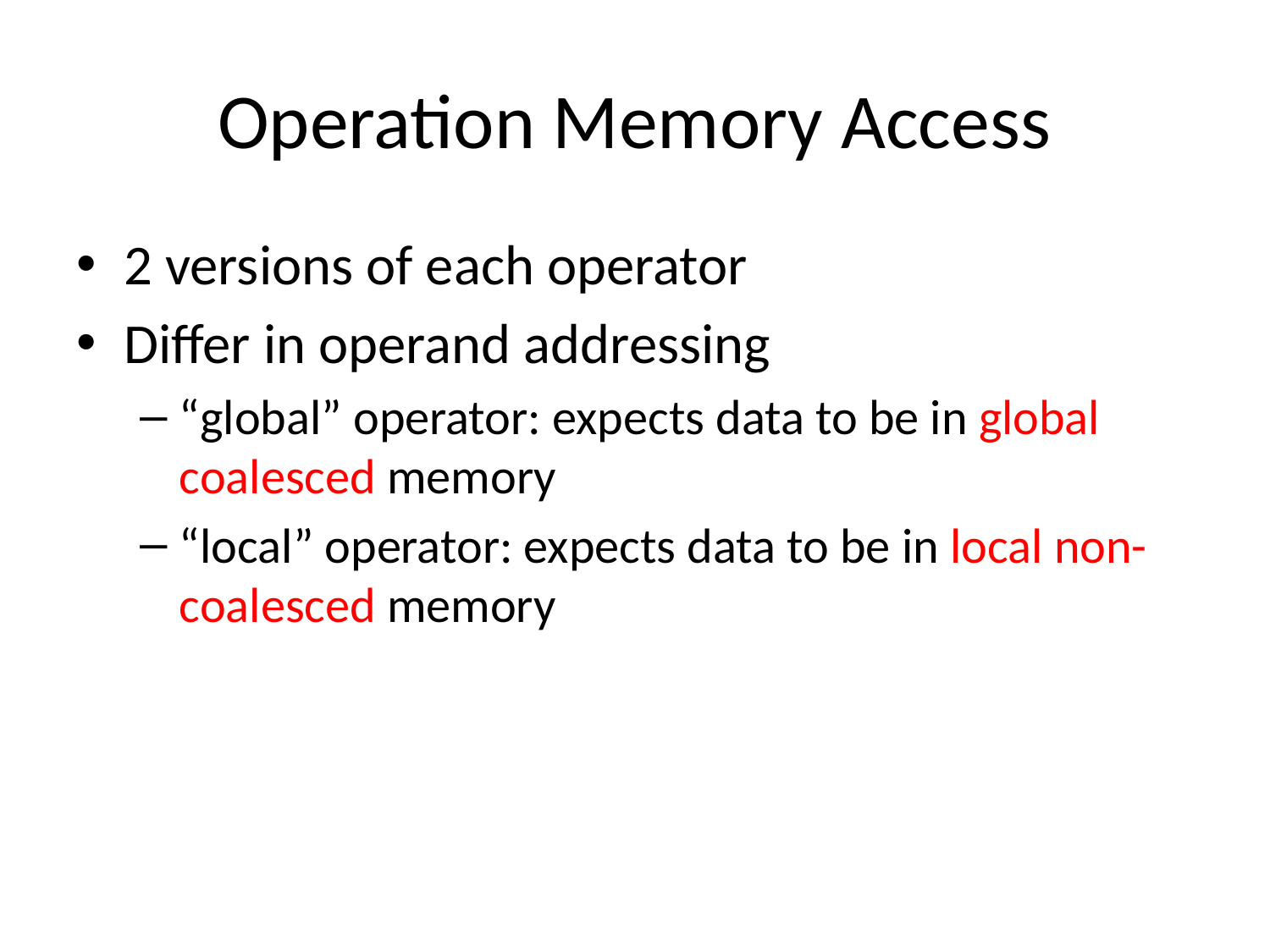

# Operation Memory Access
2 versions of each operator
Differ in operand addressing
“global” operator: expects data to be in global coalesced memory
“local” operator: expects data to be in local non-coalesced memory